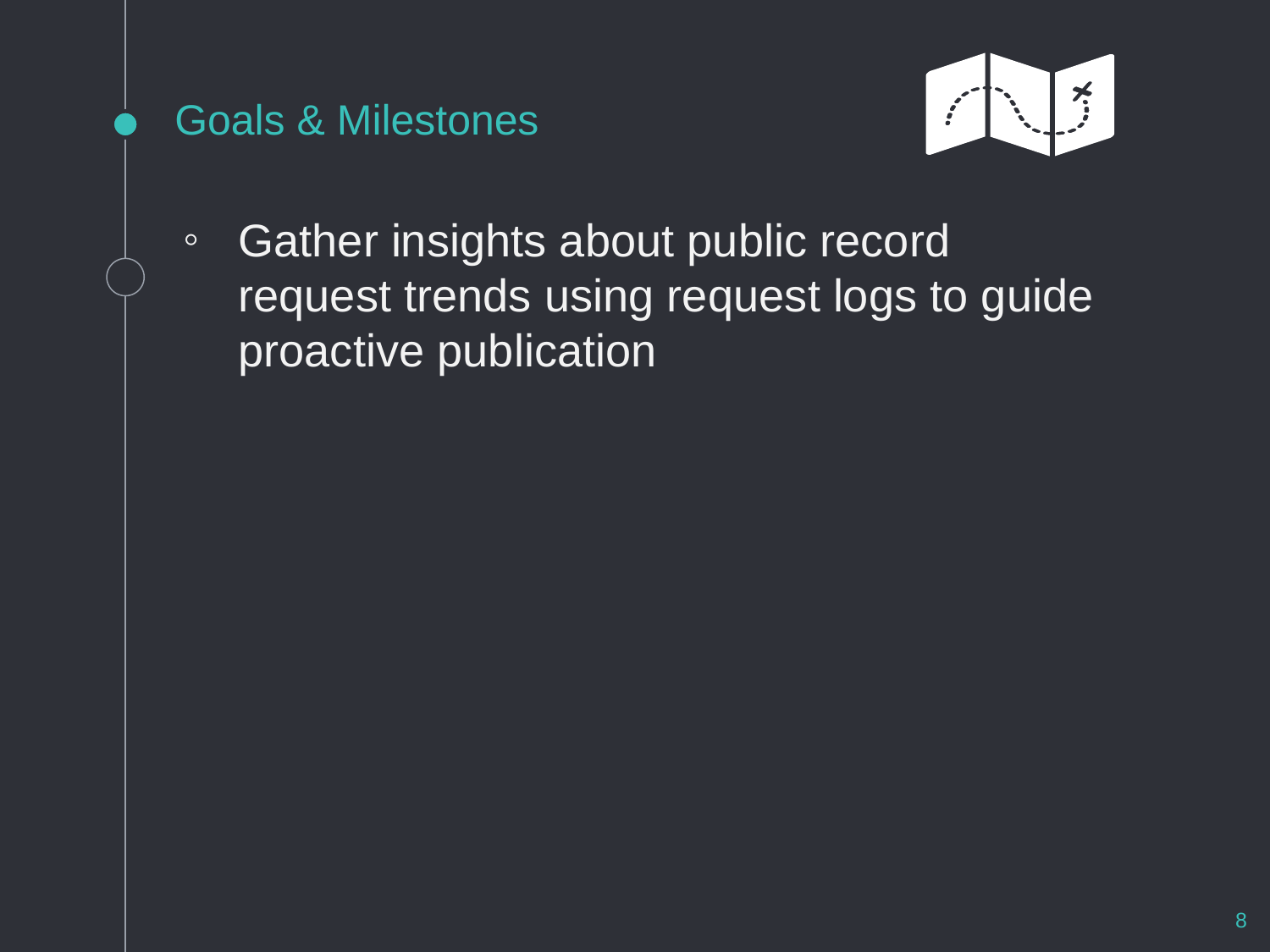

# Goals & Milestones
Gather insights about public record request trends using request logs to guide proactive publication

8